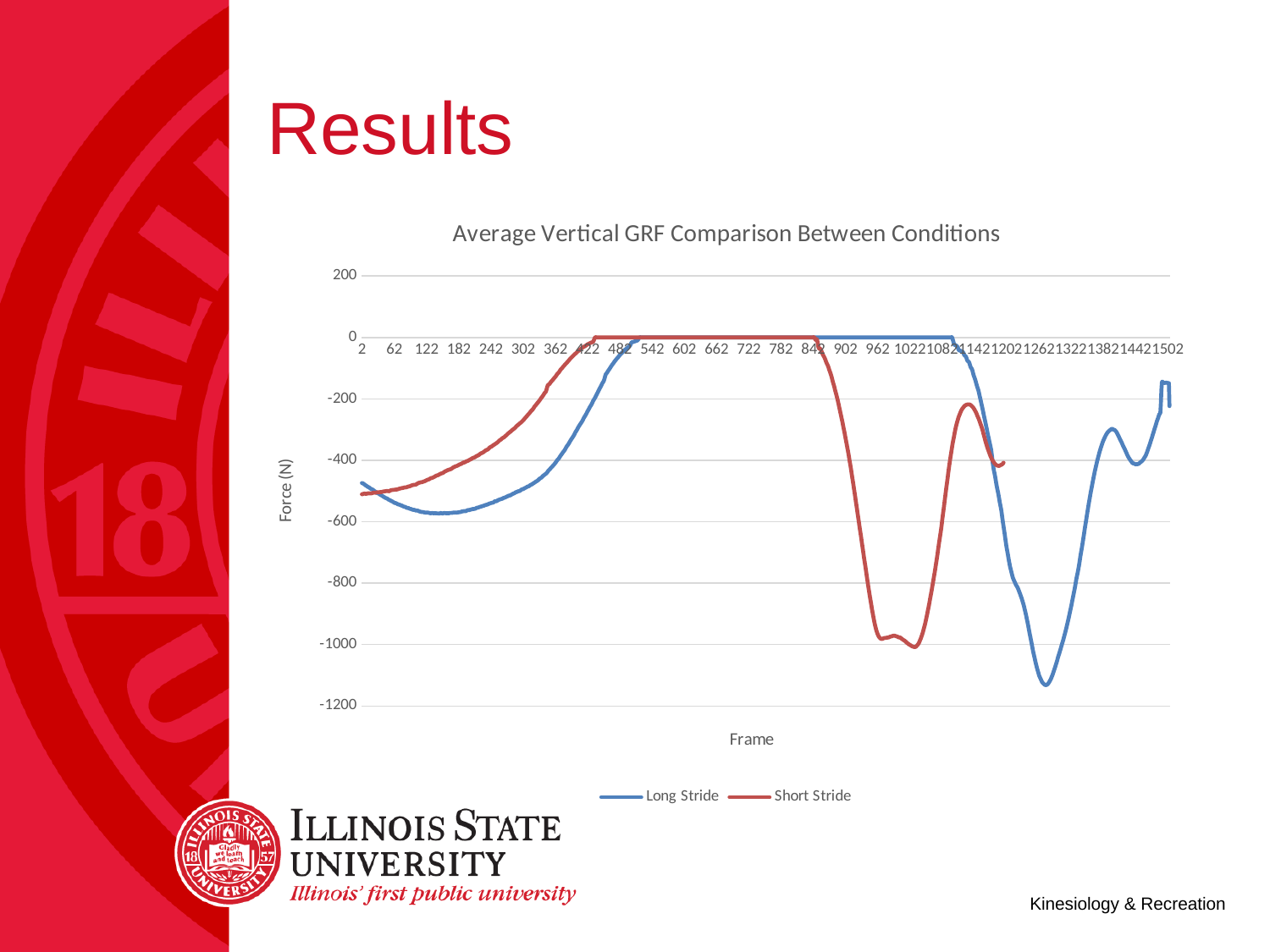

# Results

### Chart: Average Vertical GRF Comparison Between Conditions

| Category |  |  |
|---|---|---|